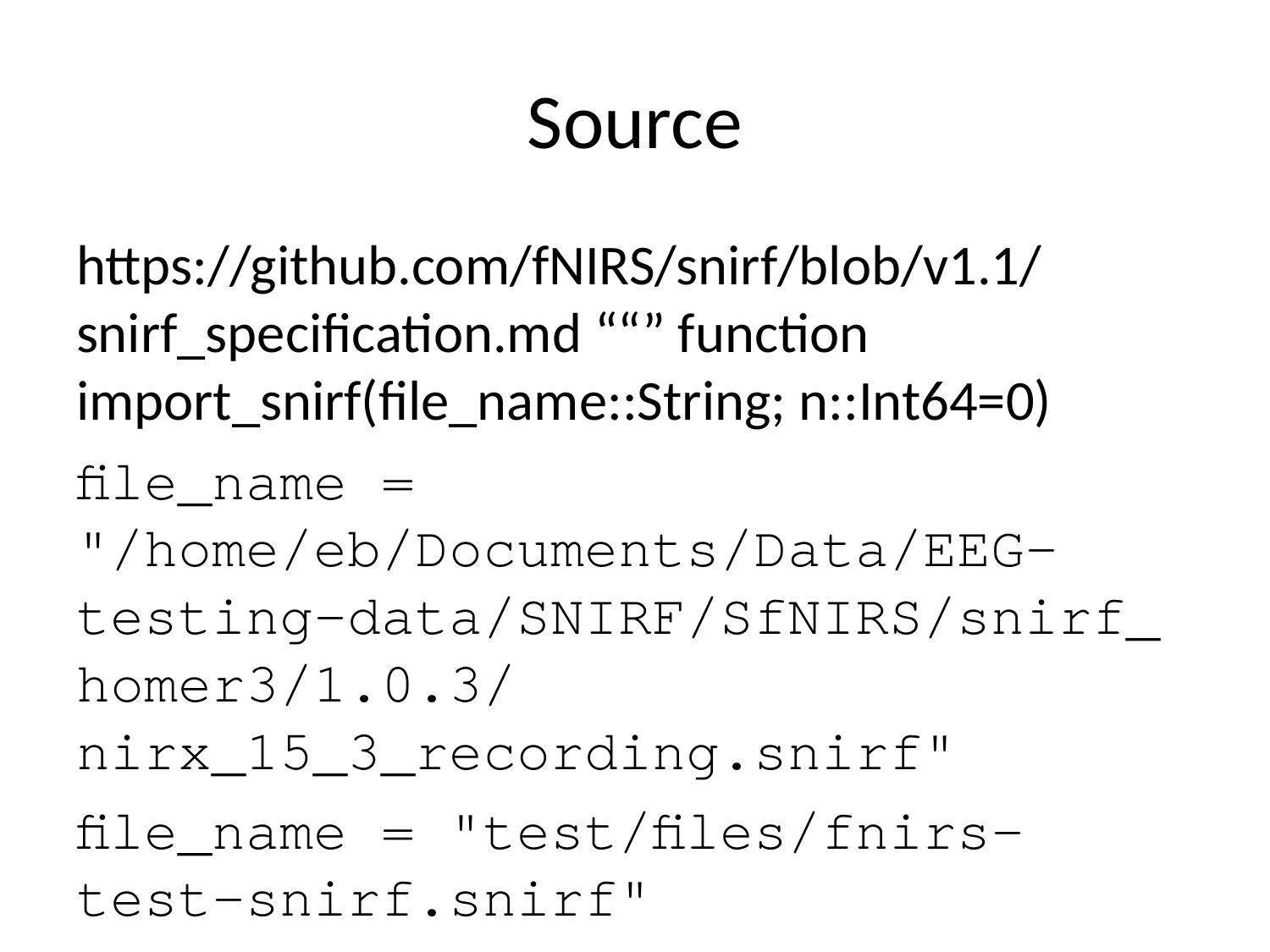

# Source
https://github.com/fNIRS/snirf/blob/v1.1/snirf_specification.md ““” function import_snirf(file_name::String; n::Int64=0)
file_name = "/home/eb/Documents/Data/EEG-testing-data/SNIRF/SfNIRS/snirf_homer3/1.0.3/nirx_15_3_recording.snirf"
file_name = "test/files/fnirs-test-snirf.snirf"

isfile(file_name) || throw(ArgumentError("File $file_name cannot be loaded."))

nirs = FileIO.load(file_name)

for (k, v) in nirs
    println("key: $k")
    println("value: $v")
end

parse(Float64, nirs["formatVersion"][1]) > 1.0 && _info("SNIRF version >1.0 detected.")

# check for multi-subject recordings
n_id = "nirs"
n !== 0 && any(occursin.("nirs$n" , keys(nirs))) == false && throw(ArgumentError("No data for subject $n found in the recording."))
if any(occursin.("nirs1" , keys(nirs))) == true
    if n == 0
        throw(ArgumentError("This is a multi-subject SfNIR file. Subject number must be specified via 'n' parameter."))
    else
        n_id = "nirs$n"
    end
end

# read metadata
subject_id = nirs["$n_id/metaDataTags/SubjectID"]
recording_date = nirs["$n_id/metaDataTags/MeasurementDate"]
recording_time = nirs["$n_id/metaDataTags/MeasurementTime"]
LengthUnit = nirs["$n_id/metaDataTags/MeasurementTime"]

data = nirs["$n_id/data1/dataTimeSeries"]

time_pts = nirs["$n_id/data1/time"]
if length(time_pts) > 2
    sampling_rate = 1 / time_pts[2] - time_pts[1]
else
    sampling_rate = 1 / time_pts[2]
    time_pts = collect(time_pts[1]:1/sampling_rate:time_pts[1]+size(data, 2)*time_pts[2])[1:(end - 1)]
end

channel_n = size(data, 1)

for ch_idx in 1:ch_n
    k = "$n_id/data1/measurementList$ch_idx/dataType"
    println("key: $k")
    v = nirs[k]
    println("value: $v")
    k = "$n_id/data1/measurementList$ch_idx/dataTypeLabel"
    println("key: $k")
    v = nirs[k]
    println("value: $v")
    k = "$n_id/data1/measurementList$ch_idx/wavelengthIndex"
    println("key: $k")
    v = nirs[k]
    println("value: $v")
    k = "$n_id/data1/measurementList$ch_idx/sourceIndex"
    println("key: $k")
    v = nirs[k]
    println("value: $v")
    k = "$n_id/data1/measurementList$ch_idx/detectorGain"
    println("key: $k")
    v = nirs[k]
    println("value: $v")
    k = "$n_id/data1/measurementList$ch_idx/sourcePower"
    println("key: $k")
    v = nirs[k]
    println("value: $v")
end

# sources
src_pos2d = nirs["nirs/probe/sourcePos2D"]
src_pos3d = nirs["nirs/probe/sourcePos3D"]
src_labels = nirs["nirs/probe/sourceLabels"]
# probes
wavelengths = nirs["nirs/probe/wavelengths"]
probe_labels = nirs["nirs/probe/detectorLabels"]
end